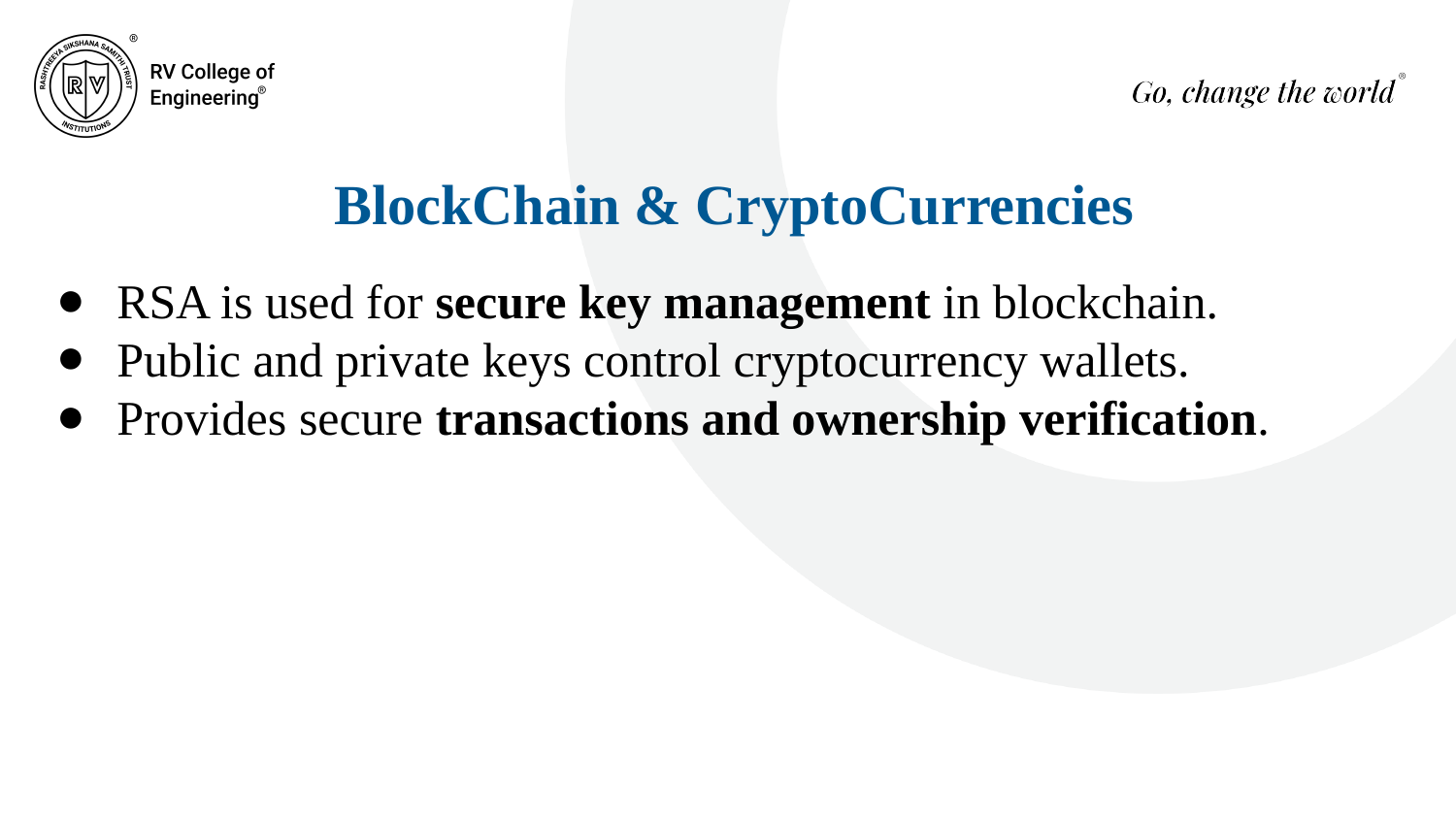

BlockChain & CryptoCurrencies

RSA is used for secure key management in blockchain.
Public and private keys control cryptocurrency wallets.
Provides secure transactions and ownership verification.